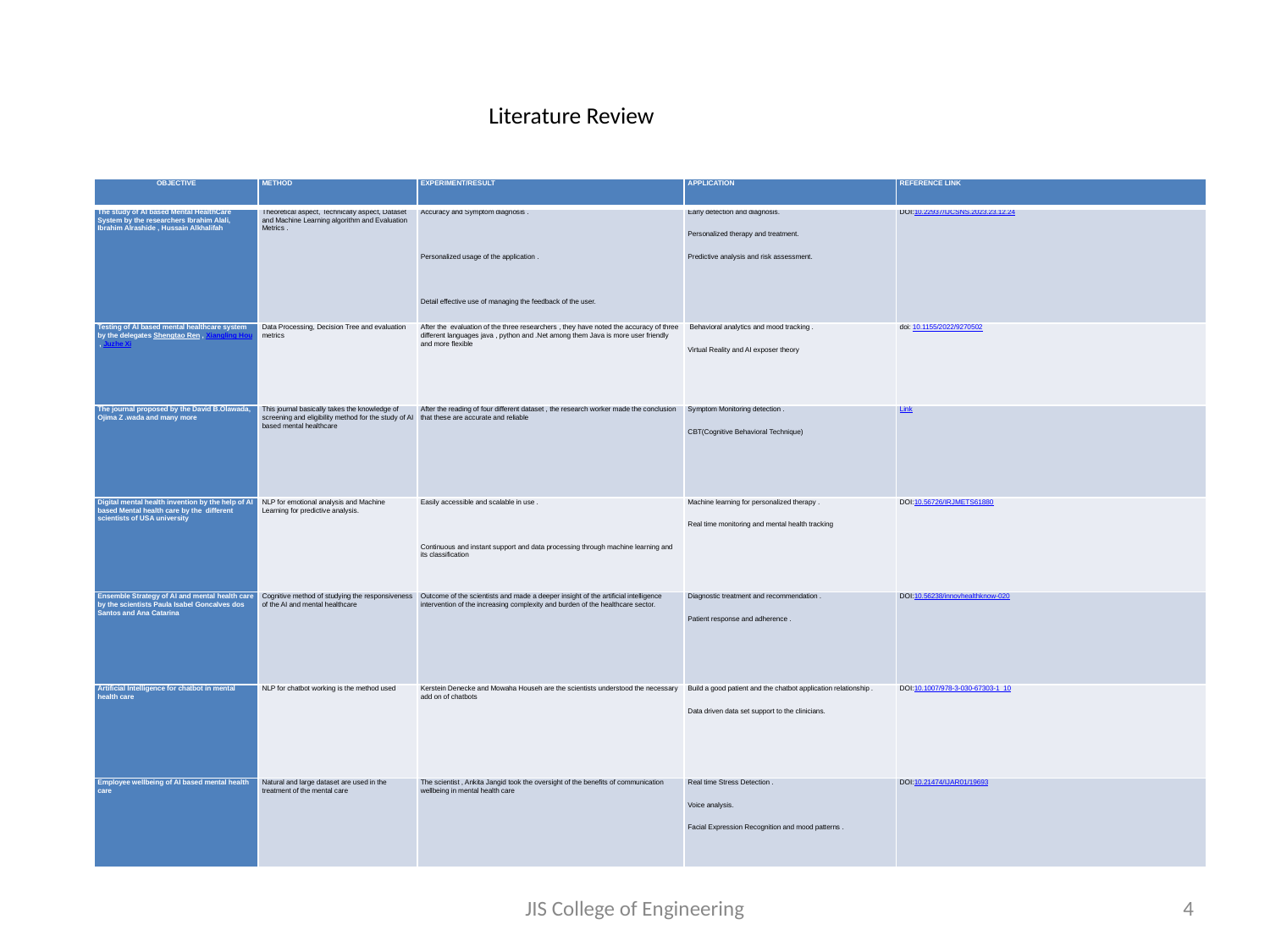

Literature Review
| OBJECTIVE | METHOD | EXPERIMENT/RESULT | APPLICATION | REFERENCE LINK |
| --- | --- | --- | --- | --- |
| The study of AI based Mental HealthCare System by the researchers Ibrahim Alali, Ibrahim Alrashide , Hussain Alkhalifah | Theoretical aspect, Technically aspect, Dataset and Machine Learning algorithm and Evaluation Metrics . | Accuracy and Symptom diagnosis .   Personalized usage of the application .   Detail effective use of managing the feedback of the user. | Early detection and diagnosis. Personalized therapy and treatment. Predictive analysis and risk assessment. | DOI:10.22937/IJCSNS.2023.23.12.24 |
| Testing of AI based mental healthcare system by the delegates Shengtao Ren , Xiangling Hou , Juzhe Xi | Data Processing, Decision Tree and evaluation metrics | After the evaluation of the three researchers , they have noted the accuracy of three different languages java , python and .Net among them Java is more user friendly and more flexible | Behavioral analytics and mood tracking . Virtual Reality and AI exposer theory | doi: 10.1155/2022/9270502 |
| The journal proposed by the David B.Olawada, Ojima Z .wada and many more | This journal basically takes the knowledge of screening and eligibility method for the study of AI based mental healthcare | After the reading of four different dataset , the research worker made the conclusion that these are accurate and reliable | Symptom Monitoring detection . CBT(Cognitive Behavioral Technique) | Link |
| Digital mental health invention by the help of AI based Mental health care by the different scientists of USA university | NLP for emotional analysis and Machine Learning for predictive analysis. | Easily accessible and scalable in use .   Continuous and instant support and data processing through machine learning and its classification | Machine learning for personalized therapy . Real time monitoring and mental health tracking | DOI:10.56726/IRJMETS61880 |
| Ensemble Strategy of AI and mental health care by the scientists Paula Isabel Goncalves dos Santos and Ana Catarina | Cognitive method of studying the responsiveness of the AI and mental healthcare | Outcome of the scientists and made a deeper insight of the artificial intelligence intervention of the increasing complexity and burden of the healthcare sector. | Diagnostic treatment and recommendation . Patient response and adherence . | DOI:10.56238/innovhealthknow-020 |
| Artificial Intelligence for chatbot in mental health care | NLP for chatbot working is the method used | Kerstein Denecke and Mowaha Househ are the scientists understood the necessary add on of chatbots | Build a good patient and the chatbot application relationship . Data driven data set support to the clinicians. | DOI:10.1007/978-3-030-67303-1\_10 |
| Employee wellbeing of AI based mental health care | Natural and large dataset are used in the treatment of the mental care | The scientist , Ankita Jangid took the oversight of the benefits of communication wellbeing in mental health care | Real time Stress Detection . Voice analysis. Facial Expression Recognition and mood patterns . | DOI:10.21474/IJAR01/19693 |

JIS College of Engineering
4